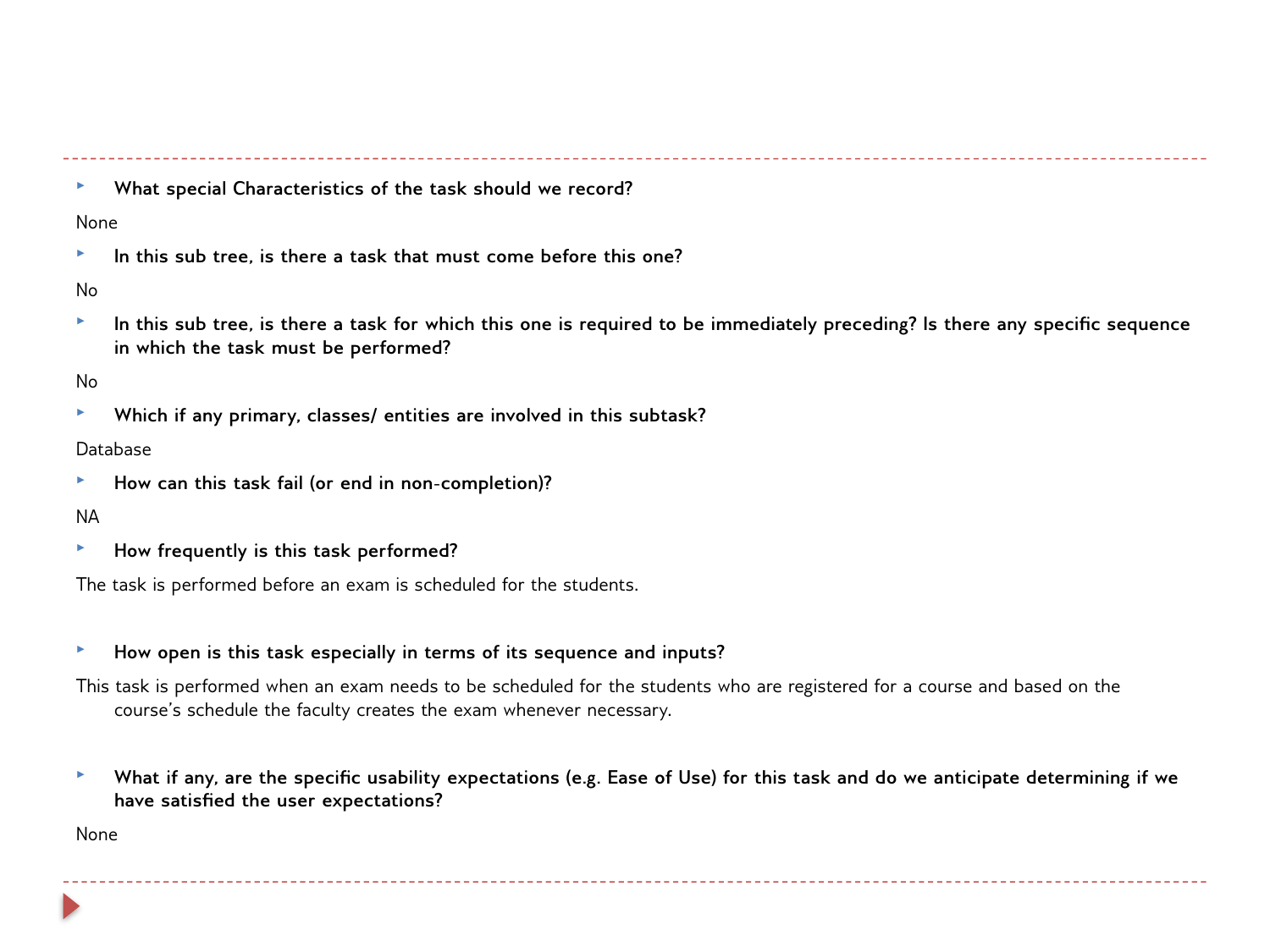

#
What special Characteristics of the task should we record?
None
In this sub tree, is there a task that must come before this one?
No
In this sub tree, is there a task for which this one is required to be immediately preceding? Is there any specific sequence in which the task must be performed?
No
Which if any primary, classes/ entities are involved in this subtask?
Database
How can this task fail (or end in non-completion)?
NA
How frequently is this task performed?
The task is performed before an exam is scheduled for the students.

How open is this task especially in terms of its sequence and inputs?
This task is performed when an exam needs to be scheduled for the students who are registered for a course and based on the course’s schedule the faculty creates the exam whenever necessary.

What if any, are the specific usability expectations (e.g. Ease of Use) for this task and do we anticipate determining if we have satisfied the user expectations?
None